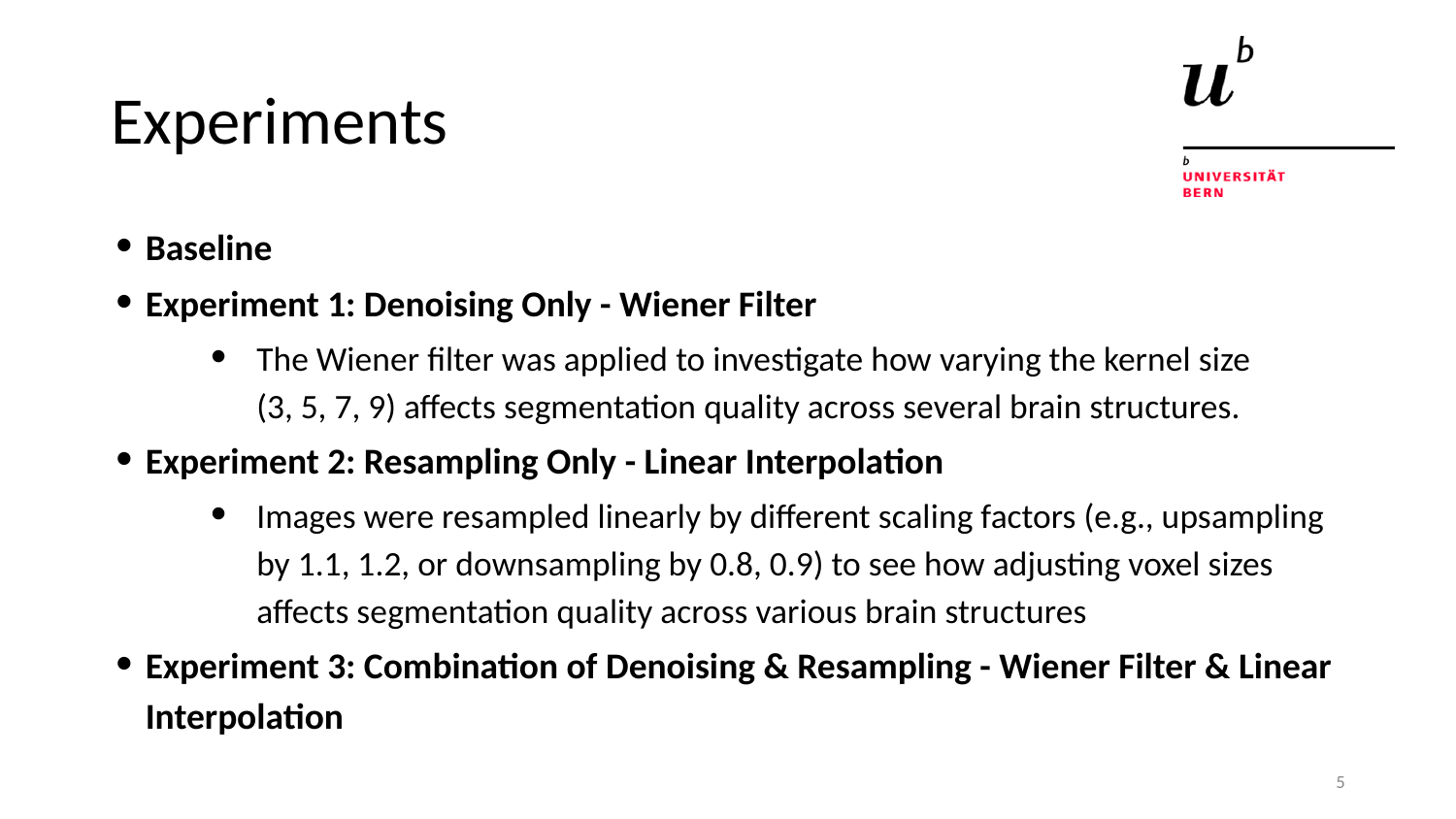

# Experiments
Baseline
Experiment 1: Denoising Only - Wiener Filter
The Wiener filter was applied to investigate how varying the kernel size (3, 5, 7, 9) affects segmentation quality across several brain structures.
Experiment 2: Resampling Only - Linear Interpolation
Images were resampled linearly by different scaling factors (e.g., upsampling by 1.1, 1.2, or downsampling by 0.8, 0.9) to see how adjusting voxel sizes affects segmentation quality across various brain structures
Experiment 3: Combination of Denoising & Resampling - Wiener Filter & Linear Interpolation
5